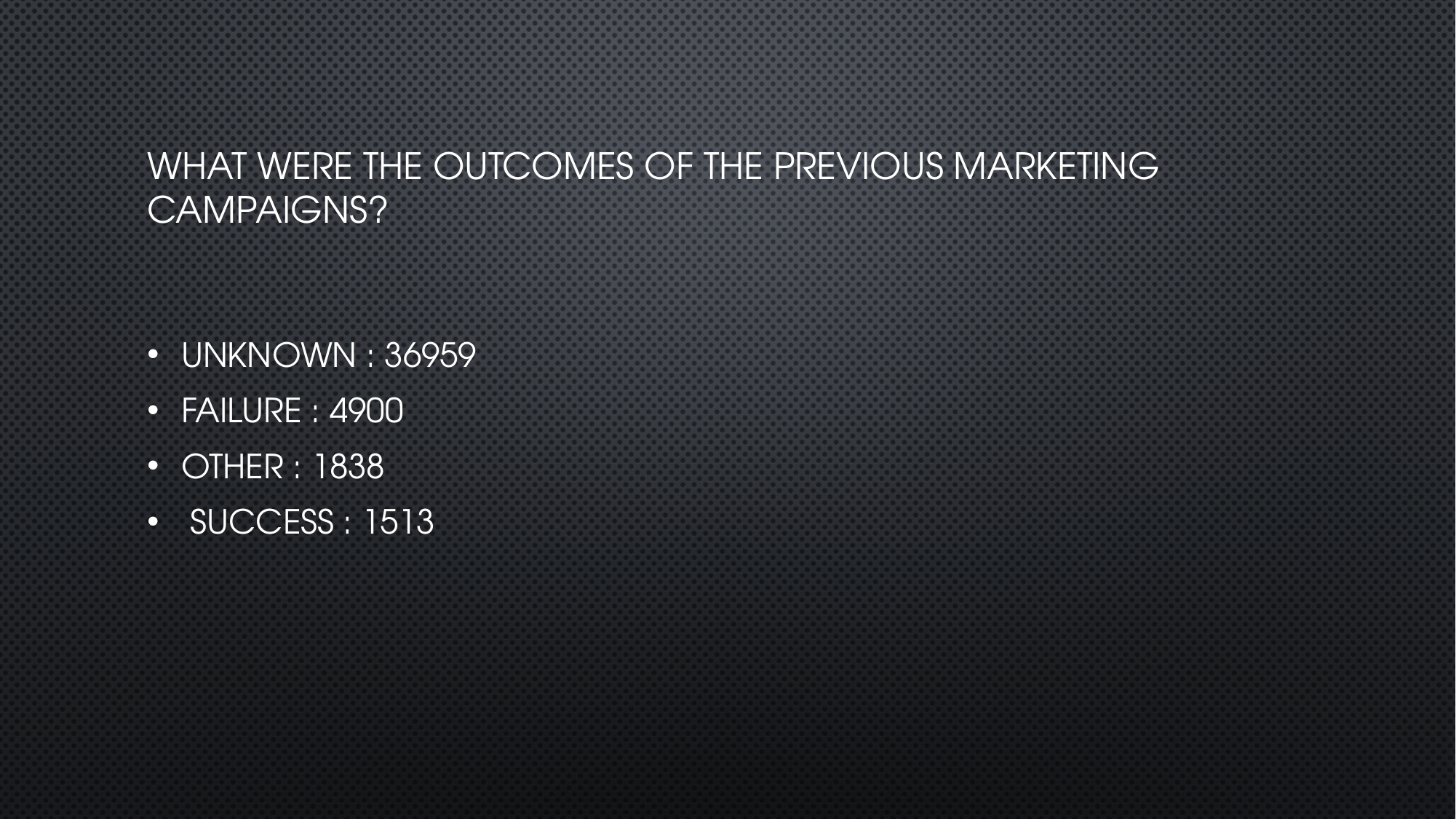

# What were the outcomes of the previous marketing campaigns?

unknown : 36959
failure : 4900
other : 1838
 success : 1513